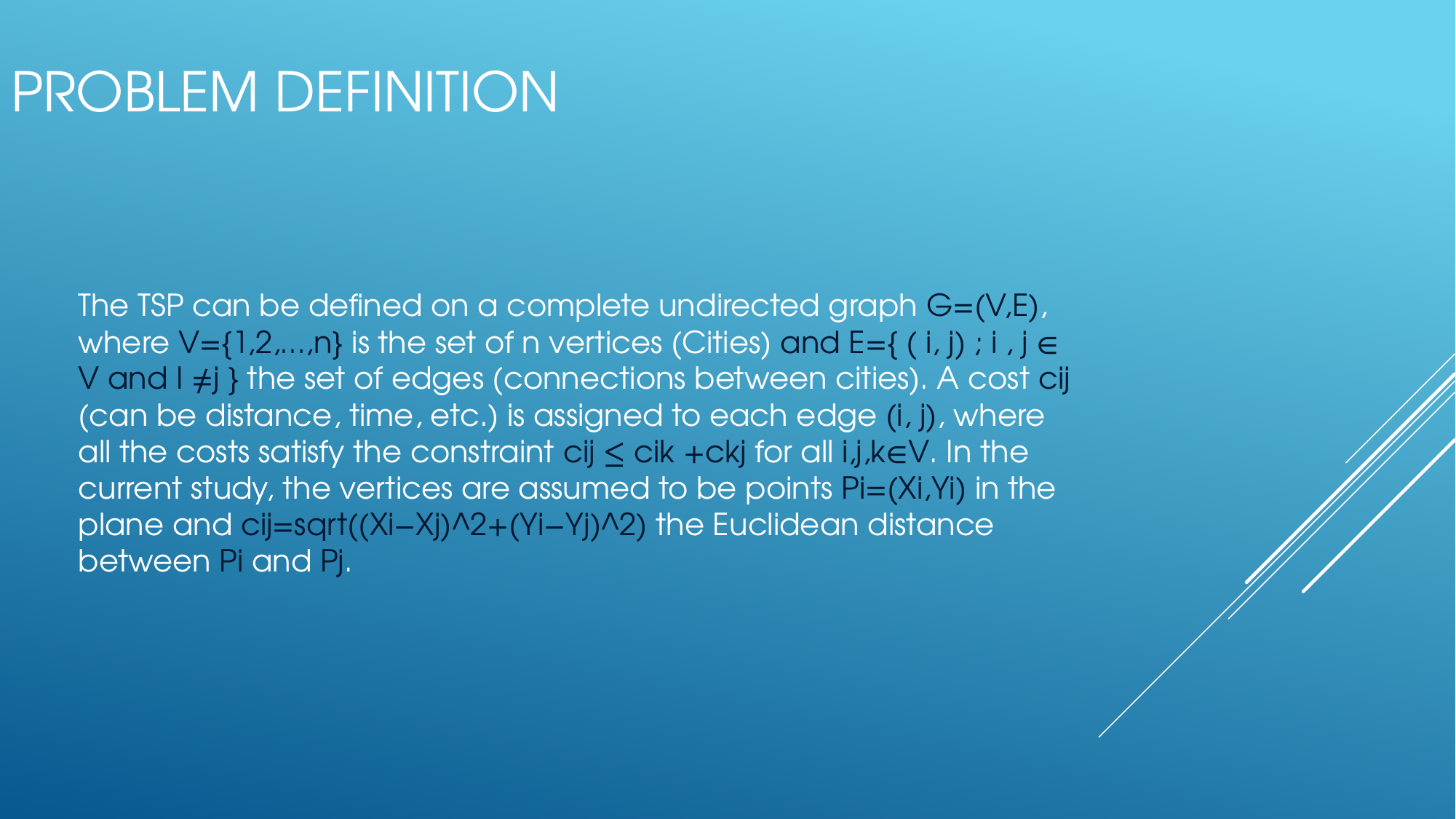

# Problem Definition
The TSP can be defined on a complete undirected graph G=(V,E), where V={1,2,…,n} is the set of n vertices (Cities) and E={ ( i, j) ; i , j ∈ V and I ≠j } the set of edges (connections between cities). A cost cij (can be distance, time, etc.) is assigned to each edge (i, j), where all the costs satisfy the constraint cij ≤ cik +ckj for all i,j,k∈V. In the current study, the vertices are assumed to be points Pi=(Xi,Yi) in the plane and cij=sqrt((Xi−Xj)^2+(Yi−Yj)^2) the Euclidean distance between Pi and Pj.